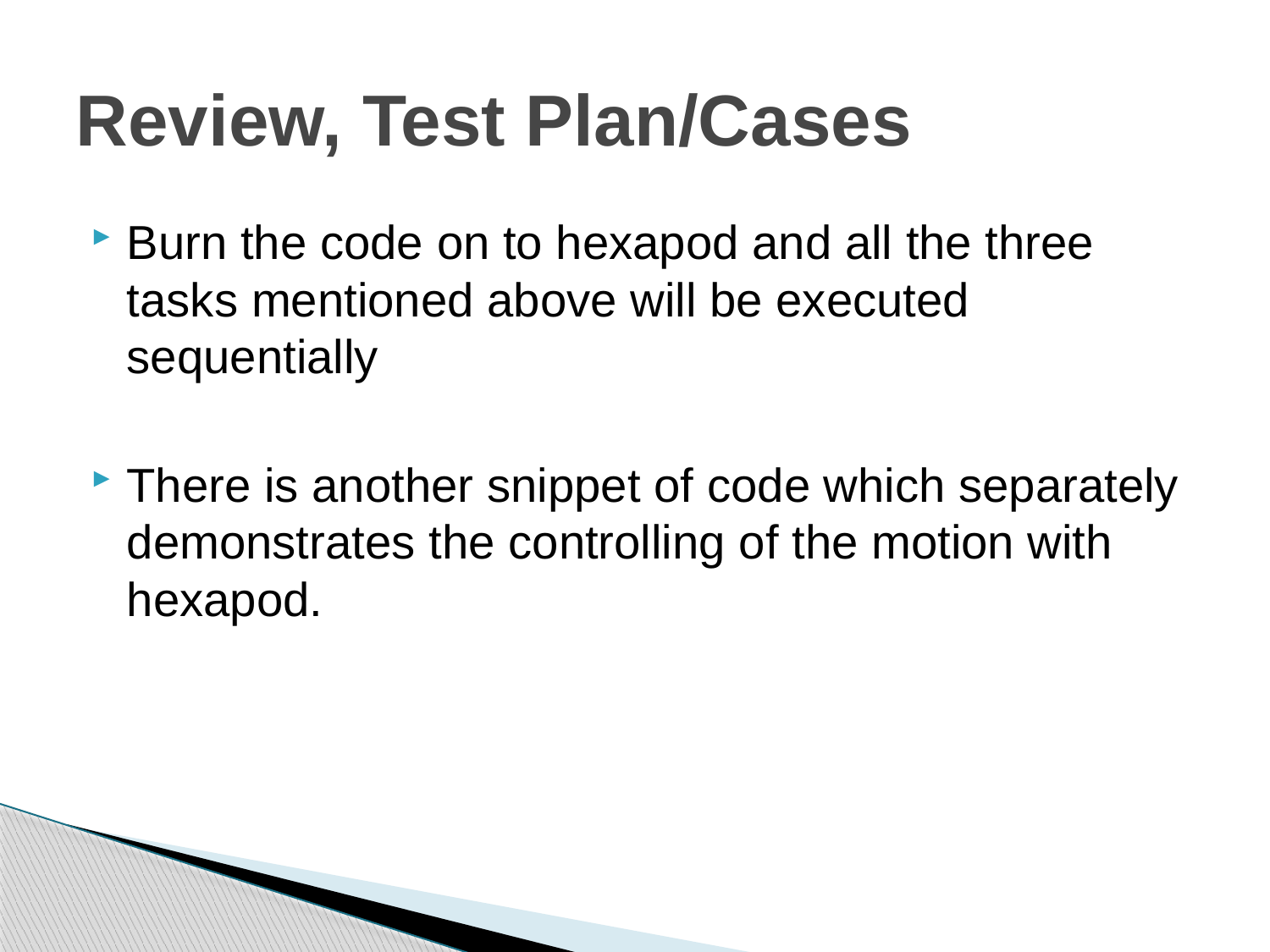

# Review, Test Plan/Cases
Burn the code on to hexapod and all the three tasks mentioned above will be executed sequentially

There is another snippet of code which separately demonstrates the controlling of the motion with hexapod.